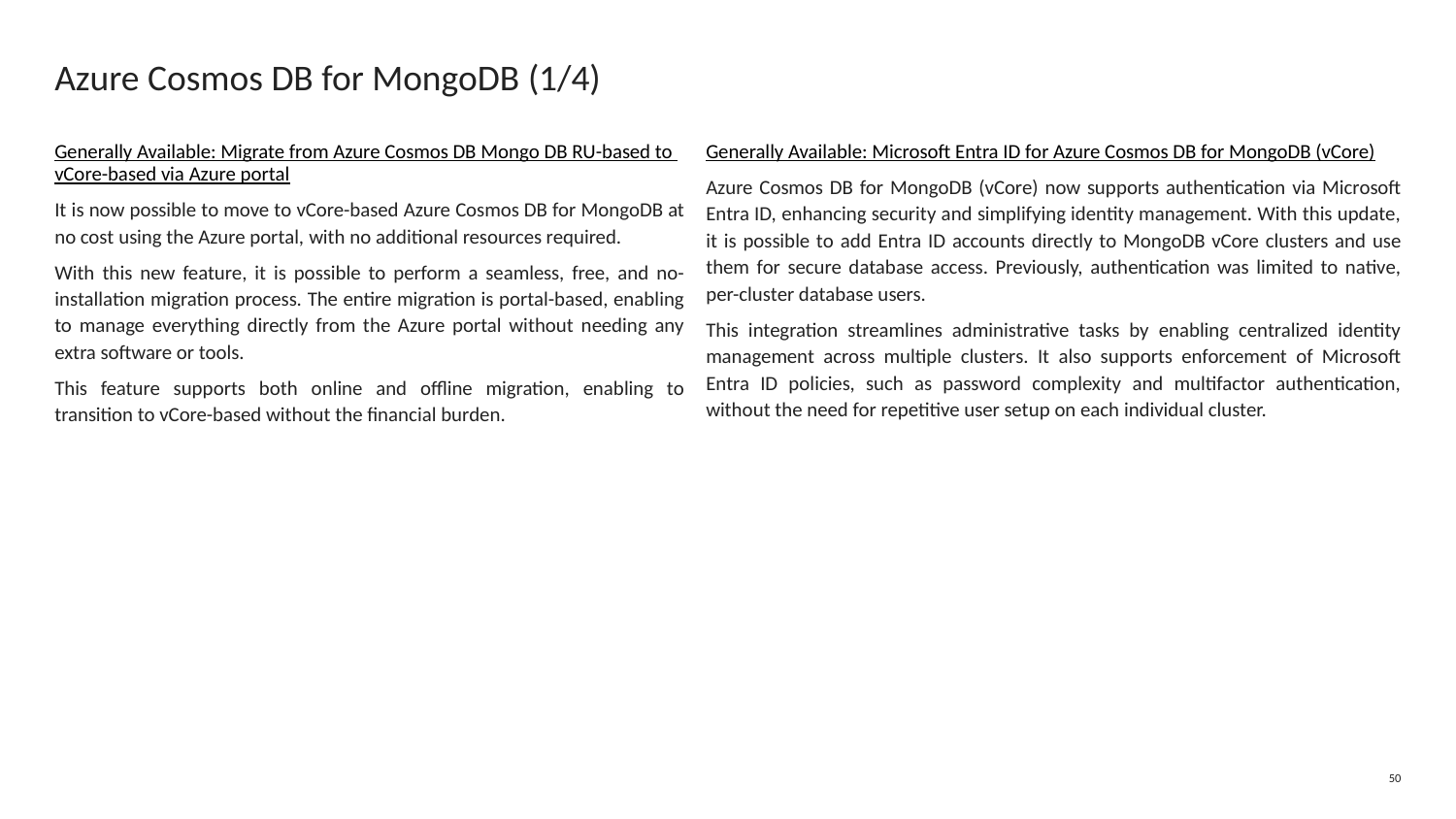

# Azure Cosmos DB for MongoDB (1/4)
Generally Available: Migrate from Azure Cosmos DB Mongo DB RU-based to vCore-based via Azure portal
It is now possible to move to vCore-based Azure Cosmos DB for MongoDB at no cost using the Azure portal, with no additional resources required.
With this new feature, it is possible to perform a seamless, free, and no-installation migration process. The entire migration is portal-based, enabling to manage everything directly from the Azure portal without needing any extra software or tools.
This feature supports both online and offline migration, enabling to transition to vCore-based without the financial burden.
Generally Available: Microsoft Entra ID for Azure Cosmos DB for MongoDB (vCore)
Azure Cosmos DB for MongoDB (vCore) now supports authentication via Microsoft Entra ID, enhancing security and simplifying identity management. With this update, it is possible to add Entra ID accounts directly to MongoDB vCore clusters and use them for secure database access. Previously, authentication was limited to native, per-cluster database users.
This integration streamlines administrative tasks by enabling centralized identity management across multiple clusters. It also supports enforcement of Microsoft Entra ID policies, such as password complexity and multifactor authentication, without the need for repetitive user setup on each individual cluster.